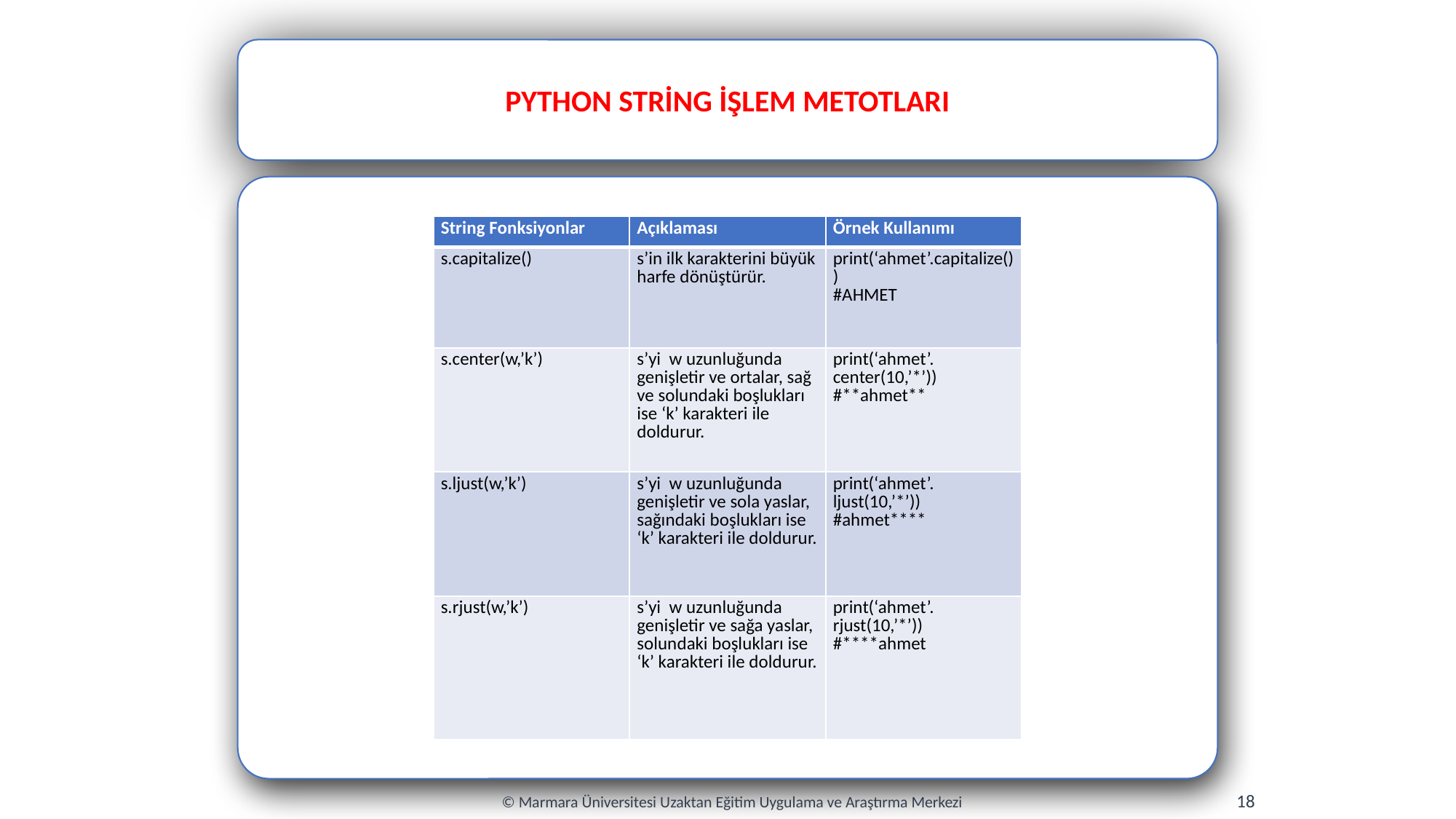

PYTHON STRİNG İŞLEM METOTLARI

| String Fonksiyonlar | Açıklaması | Örnek Kullanımı |
| --- | --- | --- |
| s.capitalize() | s’in ilk karakterini büyük harfe dönüştürür. | print(‘ahmet’.capitalize()) #AHMET |
| s.center(w,’k’) | s’yi w uzunluğunda genişletir ve ortalar, sağ ve solundaki boşlukları ise ‘k’ karakteri ile doldurur. | print(‘ahmet’. center(10,’\*’)) #\*\*ahmet\*\* |
| s.ljust(w,’k’) | s’yi w uzunluğunda genişletir ve sola yaslar, sağındaki boşlukları ise ‘k’ karakteri ile doldurur. | print(‘ahmet’. ljust(10,’\*’)) #ahmet\*\*\*\* |
| s.rjust(w,’k’) | s’yi w uzunluğunda genişletir ve sağa yaslar, solundaki boşlukları ise ‘k’ karakteri ile doldurur. | print(‘ahmet’. rjust(10,’\*’)) #\*\*\*\*ahmet |
18
© Marmara Üniversitesi Uzaktan Eğitim Uygulama ve Araştırma Merkezi